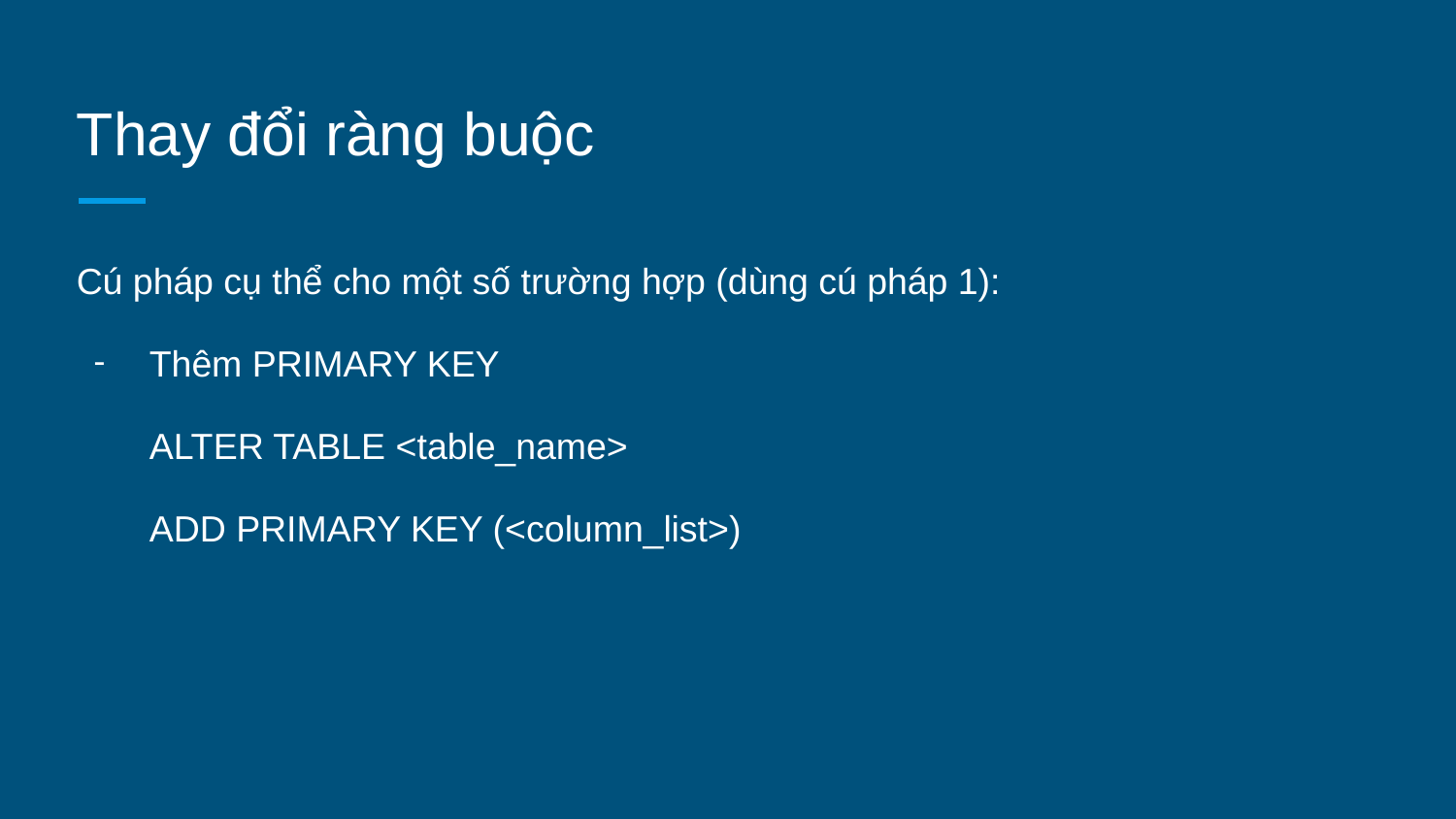

# Thay đổi ràng buộc
Cú pháp cụ thể cho một số trường hợp (dùng cú pháp 1):
Thêm PRIMARY KEY
ALTER TABLE <table_name>
ADD PRIMARY KEY (<column_list>)